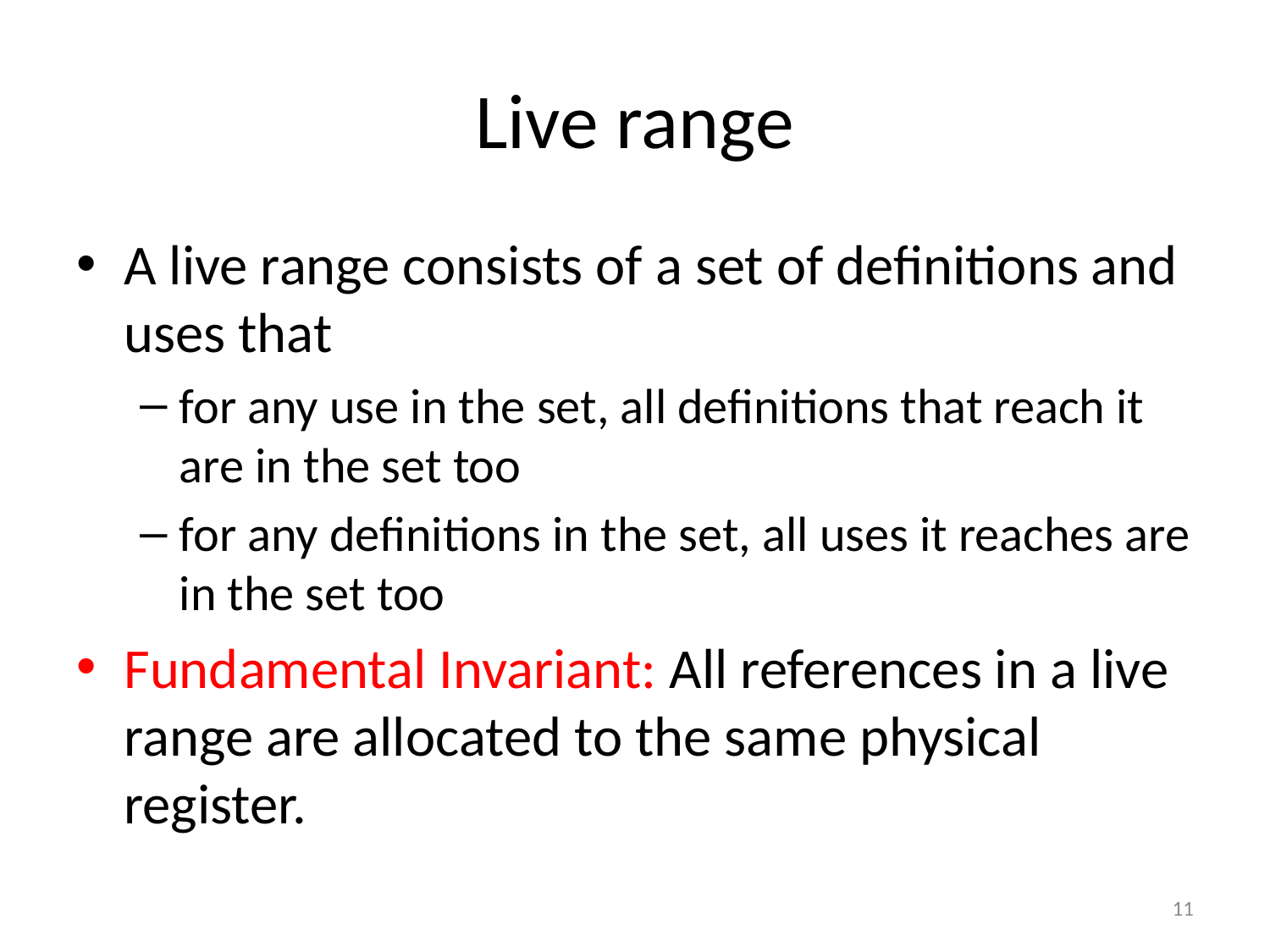

# Live range
A live range consists of a set of definitions and uses that
for any use in the set, all definitions that reach it are in the set too
for any definitions in the set, all uses it reaches are in the set too
Fundamental Invariant: All references in a live range are allocated to the same physical register.
11